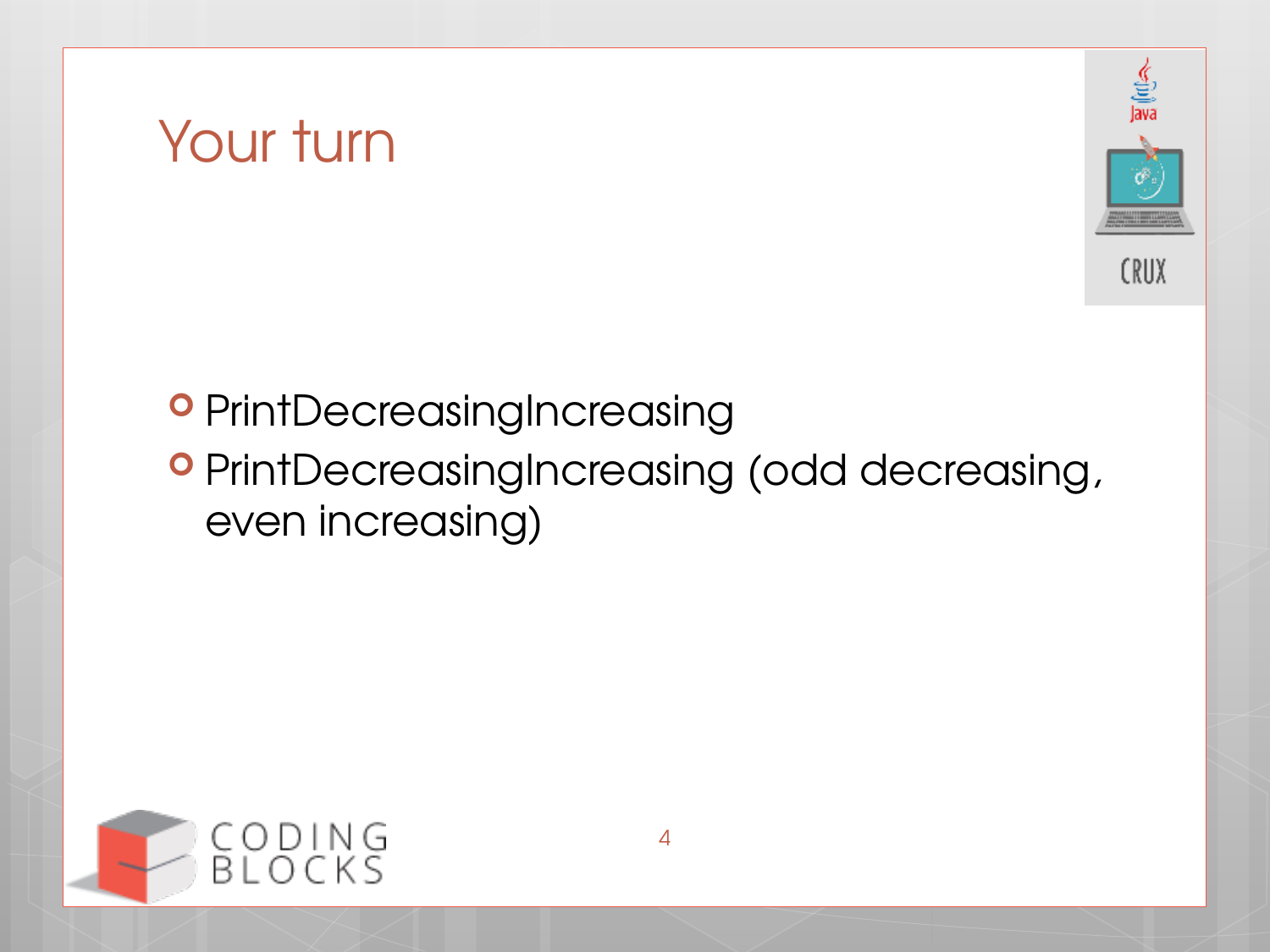

# Your turn

PrintDecreasingIncreasing
PrintDecreasingIncreasing (odd decreasing, even increasing)

4